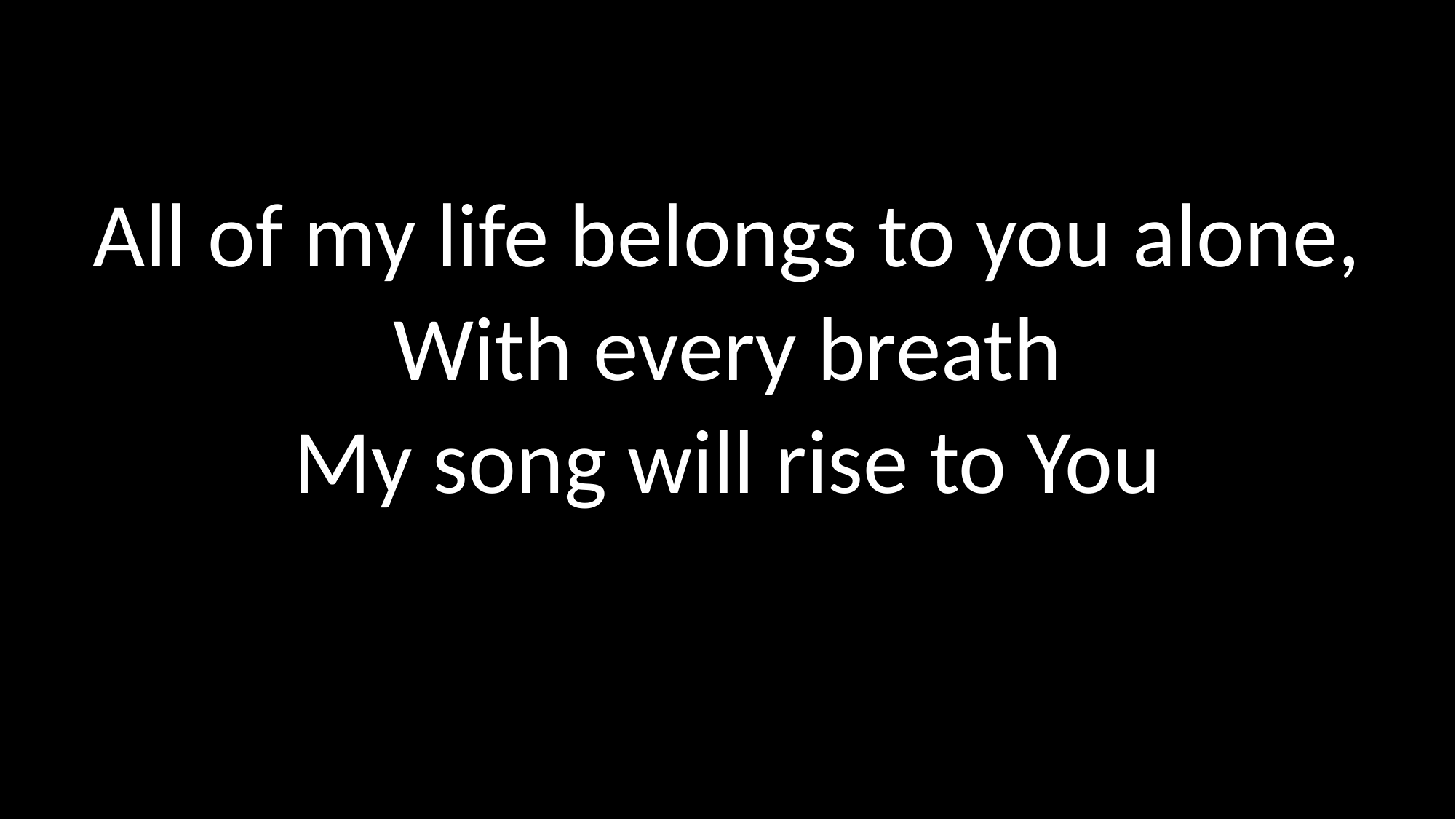

All of my life belongs to you alone,
With every breath
My song will rise to You